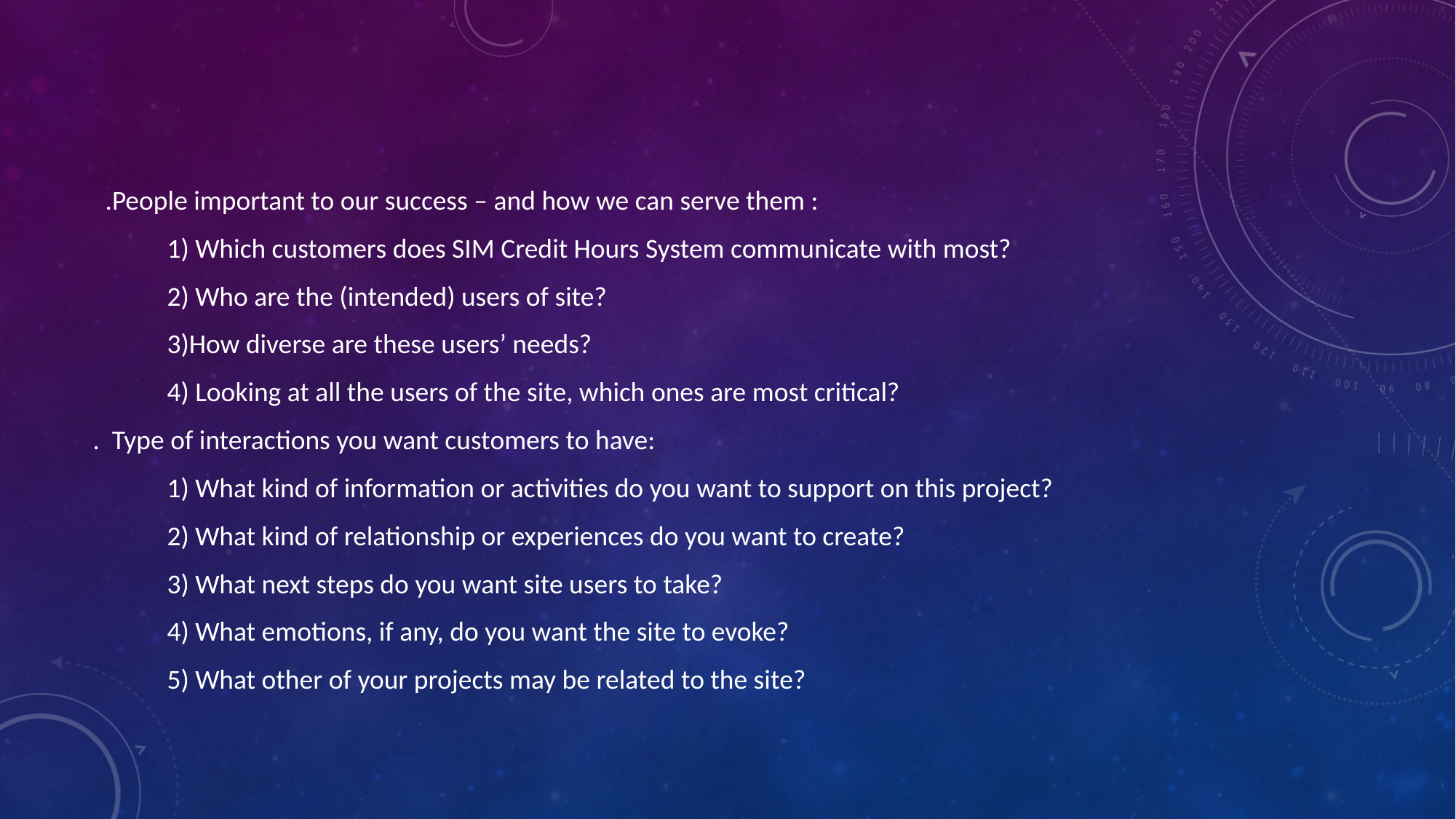

.People important to our success – and how we can serve them :
            1) Which customers does SIM Credit Hours System communicate with most?
            2) Who are the (intended) users of site?
            3)How diverse are these users’ needs?
            4) Looking at all the users of the site, which ones are most critical?
.  Type of interactions you want customers to have:
            1) What kind of information or activities do you want to support on this project?
            2) What kind of relationship or experiences do you want to create?
            3) What next steps do you want site users to take?
            4) What emotions, if any, do you want the site to evoke?
            5) What other of your projects may be related to the site?